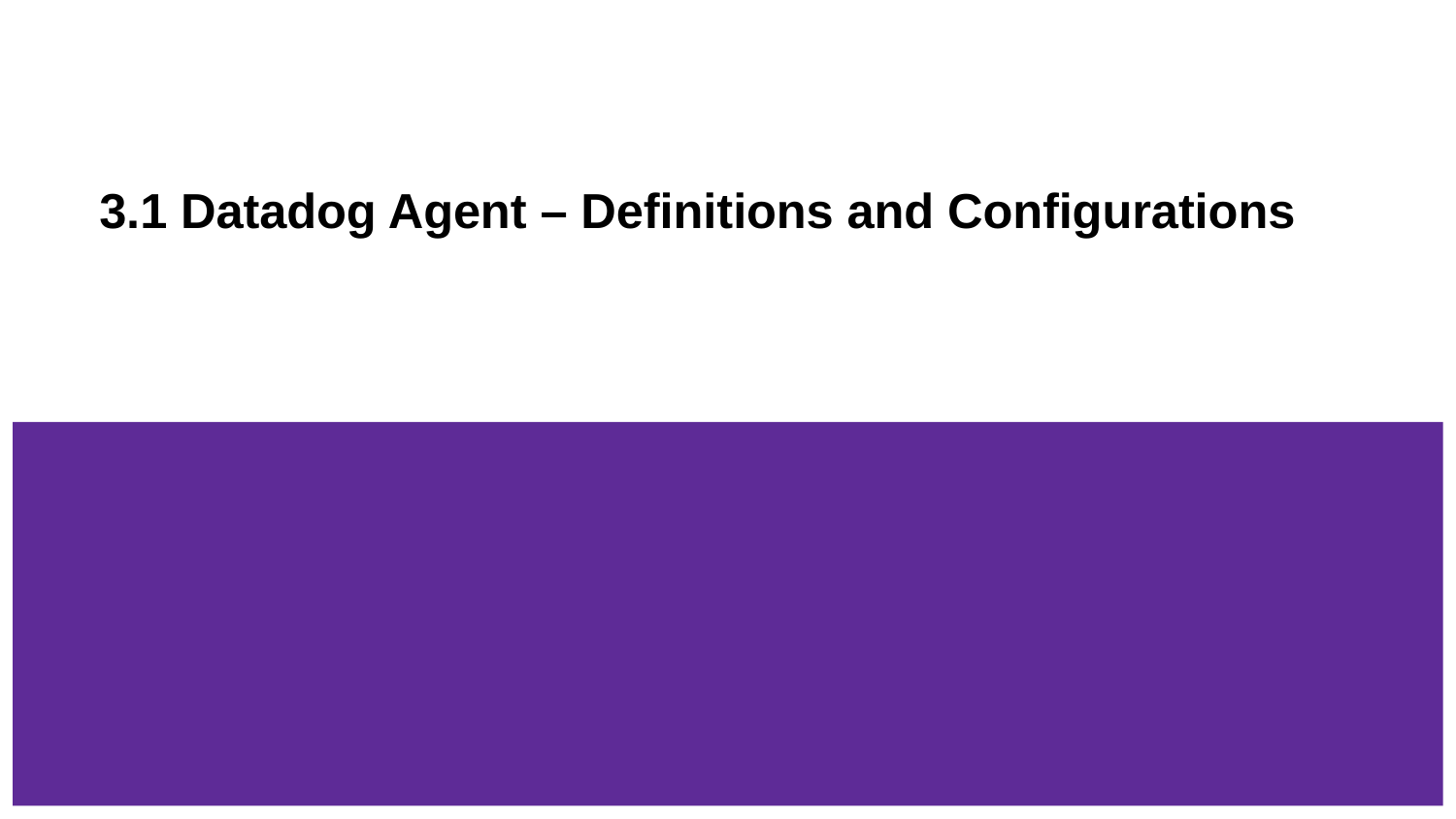

# 3.1 Datadog Agent – Definitions and Configurations